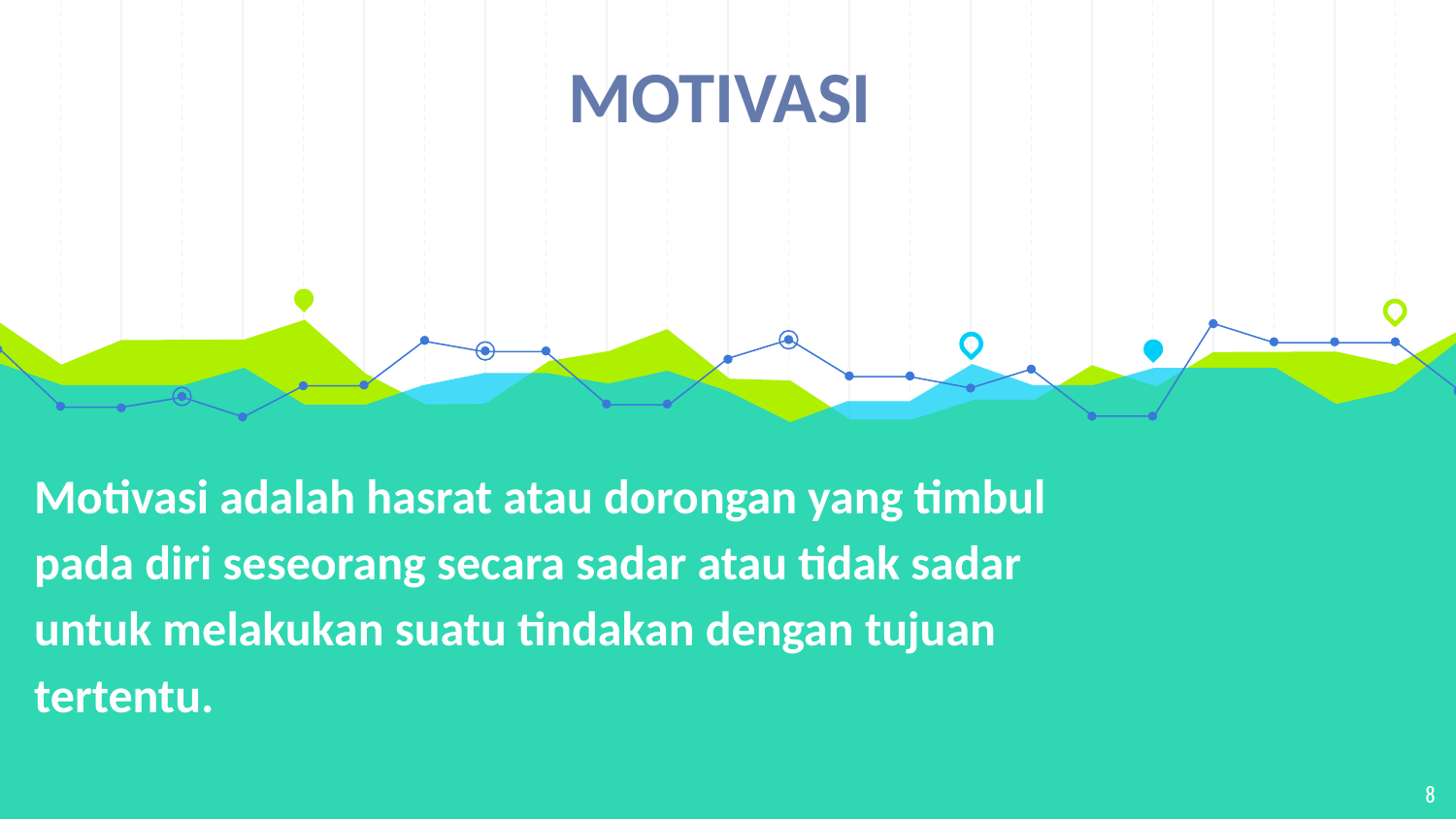

MOTIVASI
# Motivasi adalah hasrat atau dorongan yang timbul pada diri seseorang secara sadar atau tidak sadar untuk melakukan suatu tindakan dengan tujuan tertentu.
8